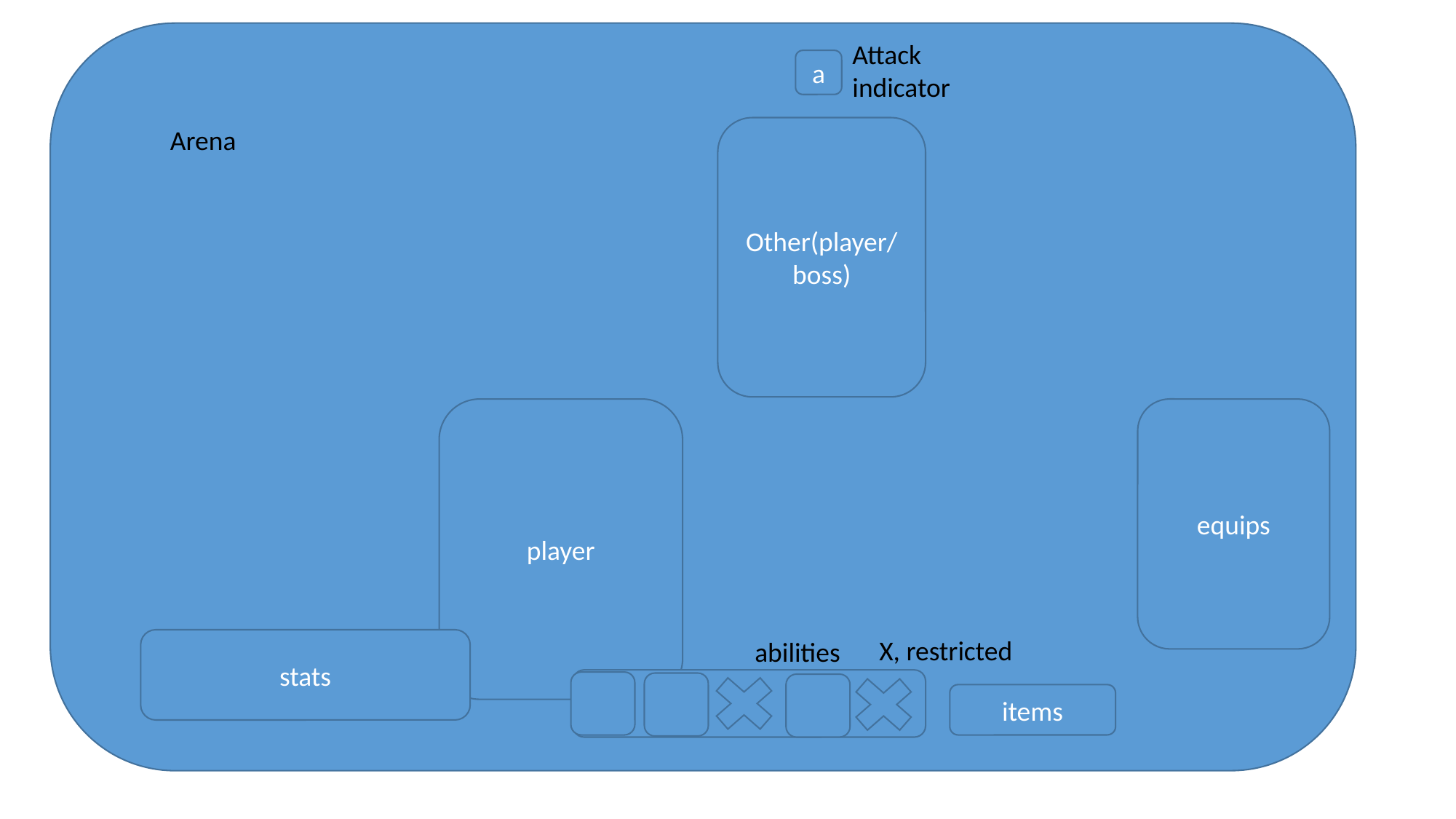

Attack indicator
a
Arena
Other(player/boss)
player
equips
X, restricted
stats
abilities

items